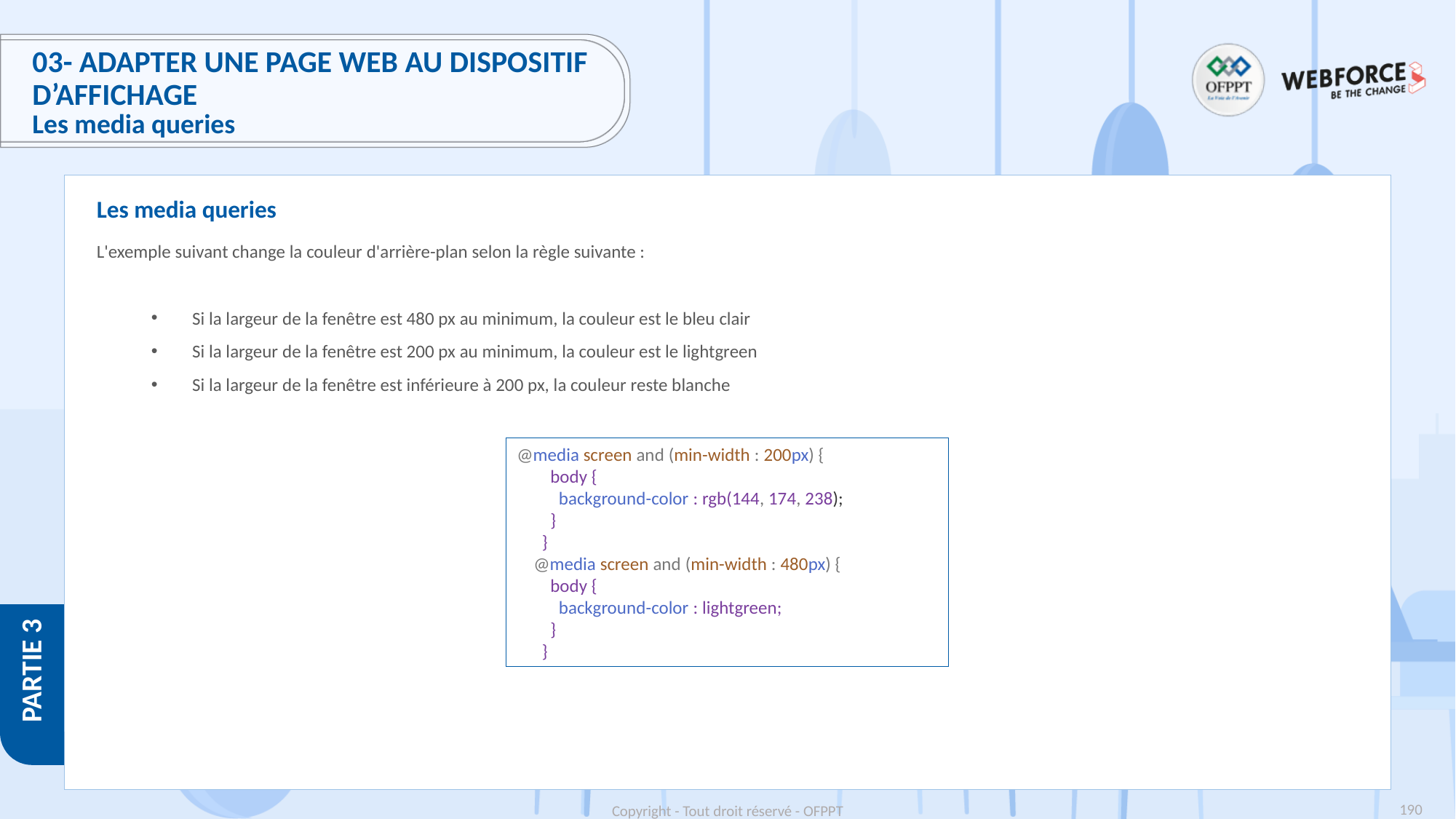

# 03- Adapter une page web au dispositif d’affichage
Les media queries
Les media queries

L'exemple suivant change la couleur d'arrière-plan selon la règle suivante :

Si la largeur de la fenêtre est 480 px au minimum, la couleur est le bleu clair
Si la largeur de la fenêtre est 200 px au minimum, la couleur est le lightgreen
Si la largeur de la fenêtre est inférieure à 200 px, la couleur reste blanche

@media screen and (min-width : 200px) {
        body {
          background-color : rgb(144, 174, 238);
        }
      }
    @media screen and (min-width : 480px) {
        body {
          background-color : lightgreen;
        }
      }